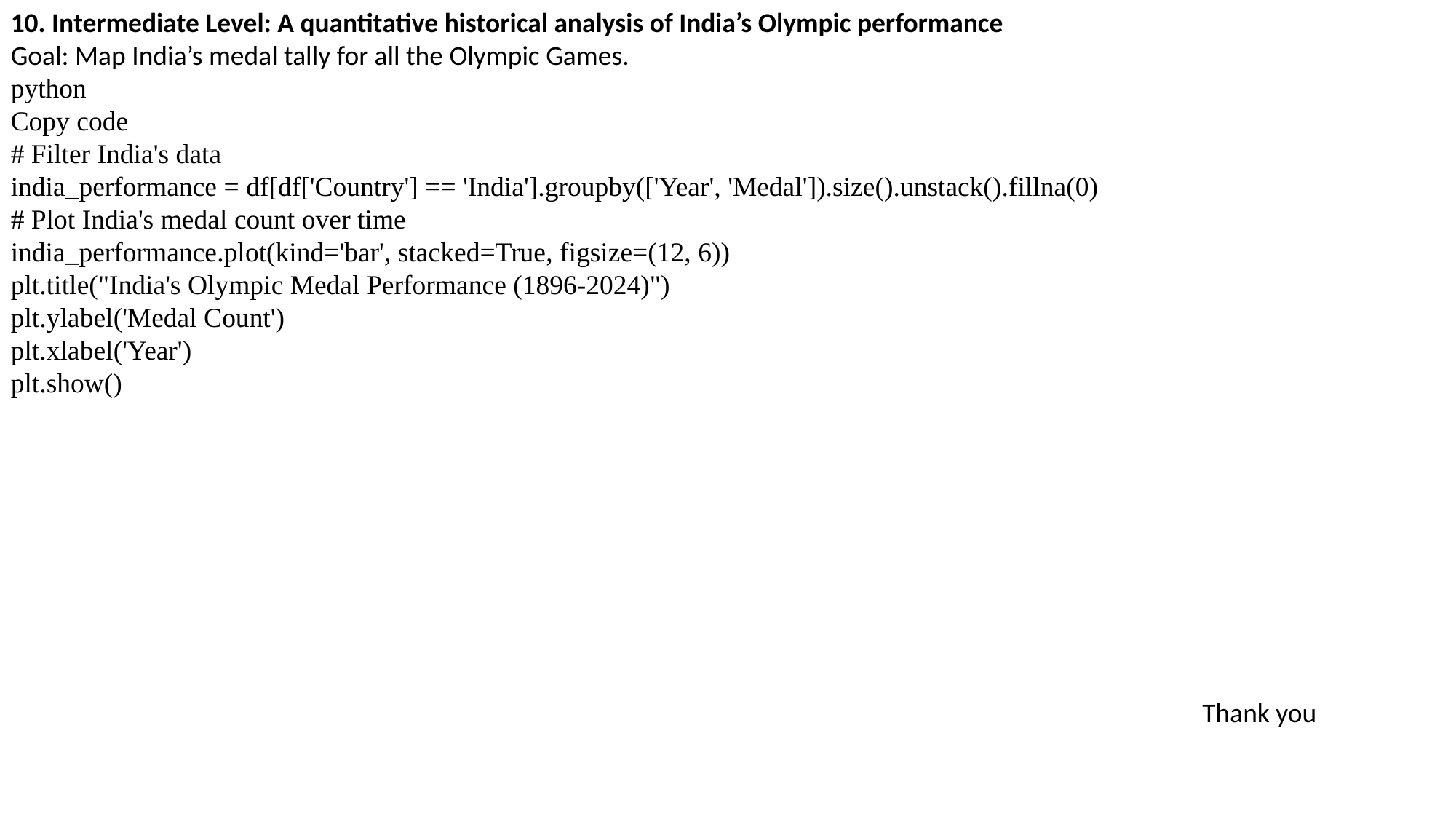

10. Intermediate Level: A quantitative historical analysis of India’s Olympic performance
Goal: Map India’s medal tally for all the Olympic Games.
python
Copy code
# Filter India's data
india_performance = df[df['Country'] == 'India'].groupby(['Year', 'Medal']).size().unstack().fillna(0)
# Plot India's medal count over time
india_performance.plot(kind='bar', stacked=True, figsize=(12, 6))
plt.title("India's Olympic Medal Performance (1896-2024)")
plt.ylabel('Medal Count')
plt.xlabel('Year')
plt.show()
Thank you